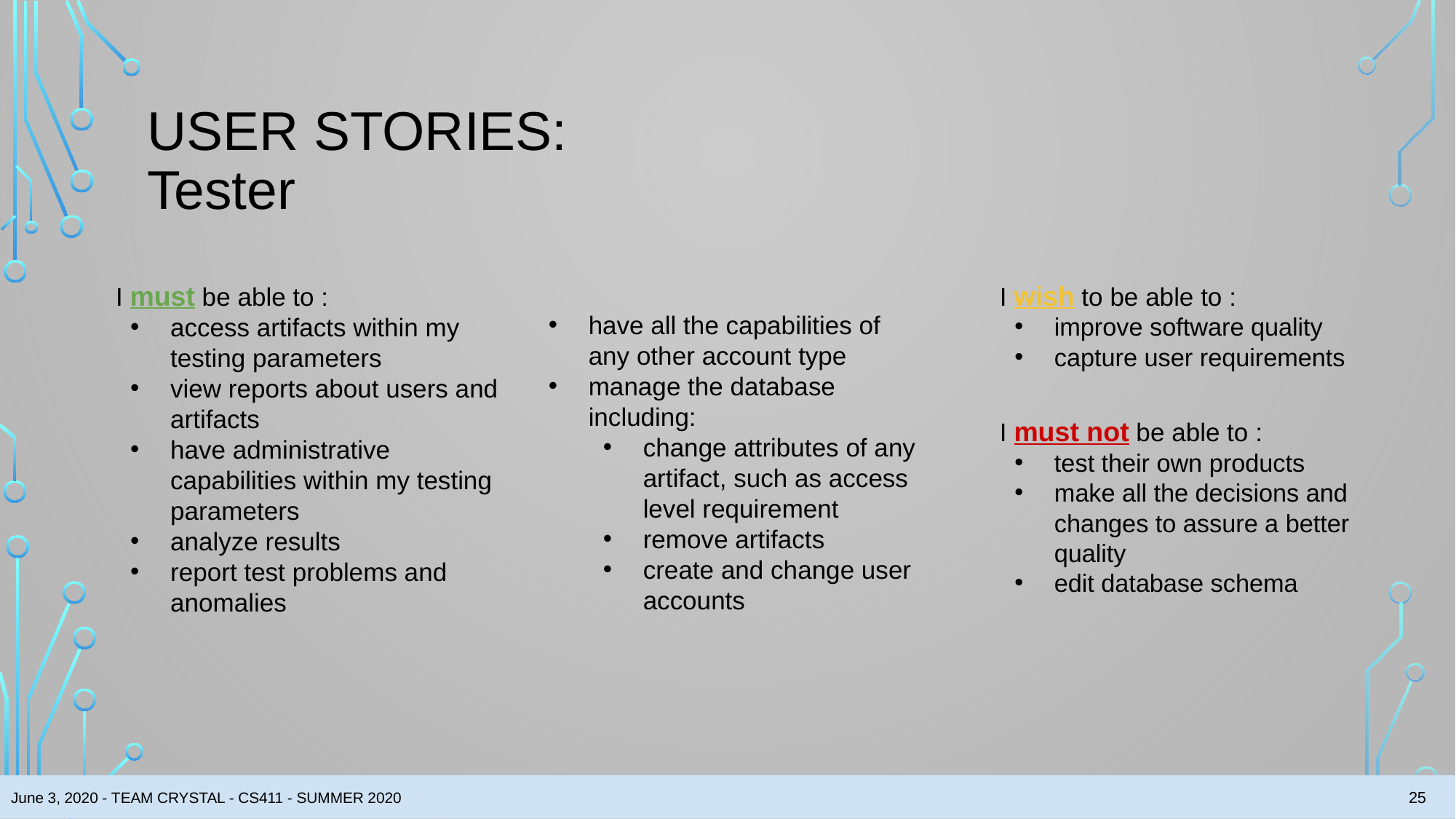

USER STORIES:
Tester
I must be able to :
access artifacts within my testing parameters
view reports about users and artifacts
have administrative capabilities within my testing parameters
analyze results
report test problems and anomalies

have all the capabilities of any other account type
manage the database including:
change attributes of any artifact, such as access level requirement
remove artifacts
create and change user accounts
I wish to be able to :
improve software quality
capture user requirements
I must not be able to :
test their own products
make all the decisions and changes to assure a better quality
edit database schema

25